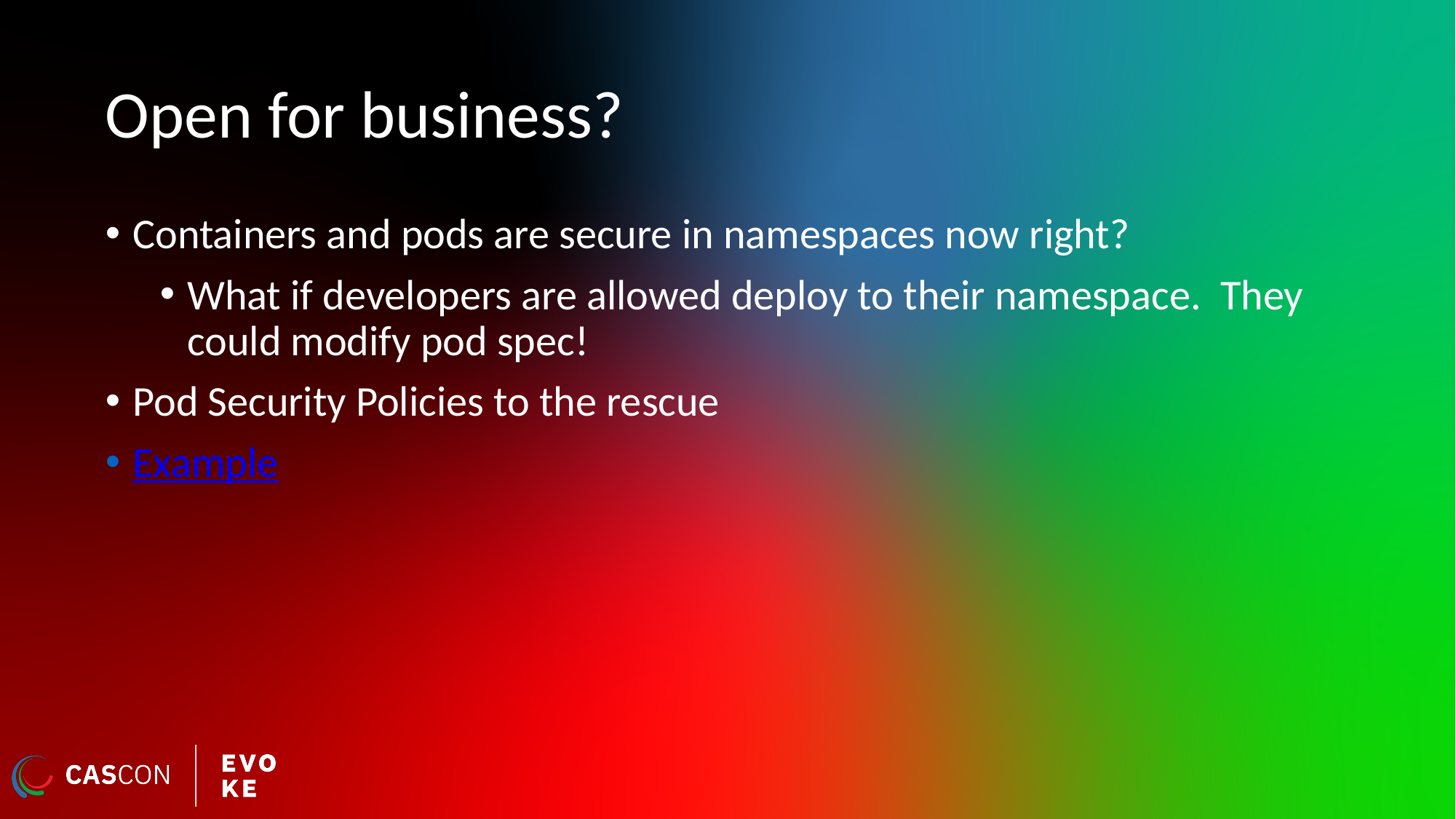

# Open for business?
Containers and pods are secure in namespaces now right?
What if developers are allowed deploy to their namespace.  They could modify pod spec!
Pod Security Policies to the rescue
Example
6